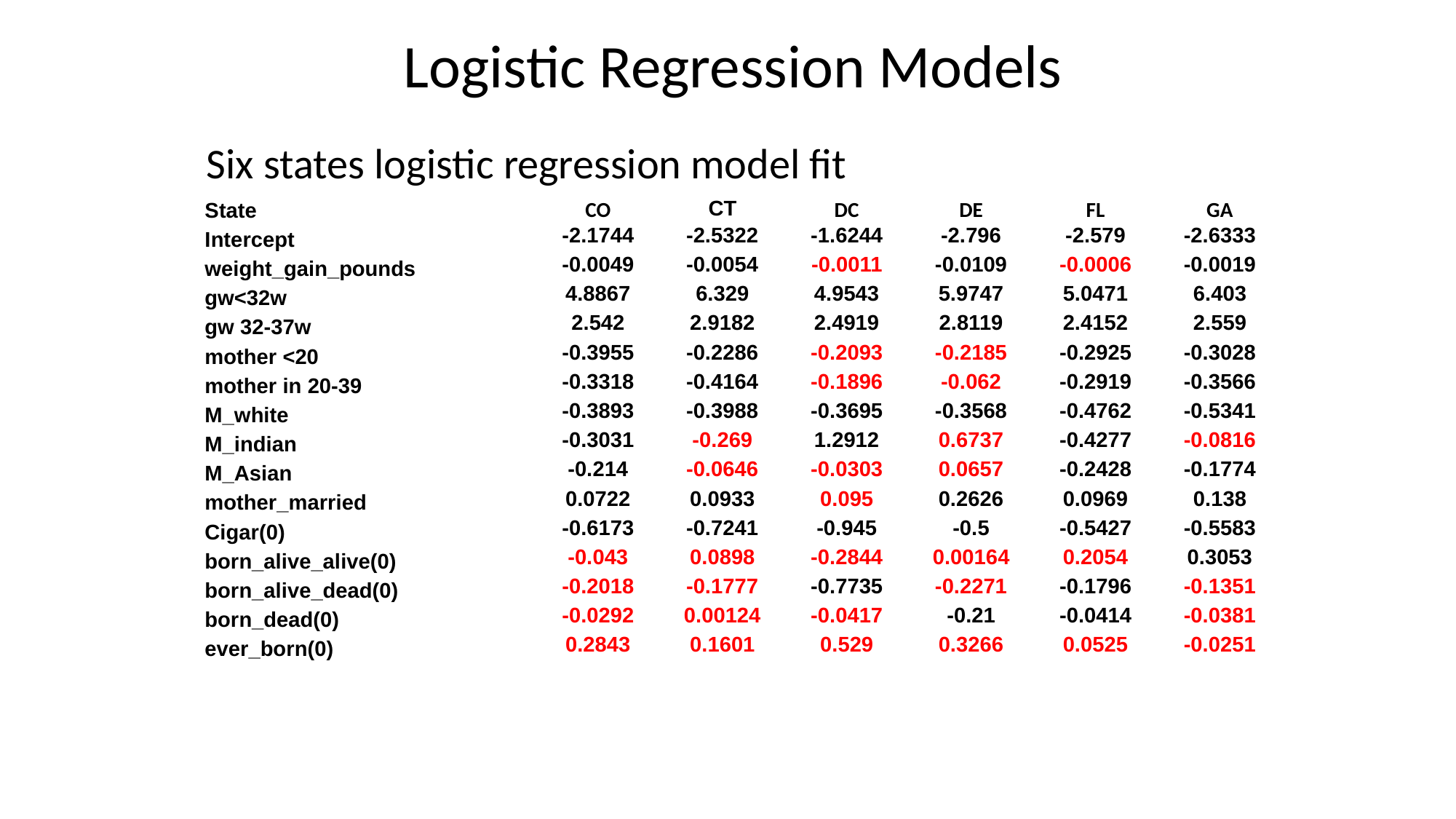

# Logistic Regression Models
Six states logistic regression model fit
| State | CO | CT | DC | DE | FL | GA |
| --- | --- | --- | --- | --- | --- | --- |
| Intercept | -2.1744 | -2.5322 | -1.6244 | -2.796 | -2.579 | -2.6333 |
| weight\_gain\_pounds | -0.0049 | -0.0054 | -0.0011 | -0.0109 | -0.0006 | -0.0019 |
| gw<32w | 4.8867 | 6.329 | 4.9543 | 5.9747 | 5.0471 | 6.403 |
| gw 32-37w | 2.542 | 2.9182 | 2.4919 | 2.8119 | 2.4152 | 2.559 |
| mother <20 | -0.3955 | -0.2286 | -0.2093 | -0.2185 | -0.2925 | -0.3028 |
| mother in 20-39 | -0.3318 | -0.4164 | -0.1896 | -0.062 | -0.2919 | -0.3566 |
| M\_white | -0.3893 | -0.3988 | -0.3695 | -0.3568 | -0.4762 | -0.5341 |
| M\_indian | -0.3031 | -0.269 | 1.2912 | 0.6737 | -0.4277 | -0.0816 |
| M\_Asian | -0.214 | -0.0646 | -0.0303 | 0.0657 | -0.2428 | -0.1774 |
| mother\_married | 0.0722 | 0.0933 | 0.095 | 0.2626 | 0.0969 | 0.138 |
| Cigar(0) | -0.6173 | -0.7241 | -0.945 | -0.5 | -0.5427 | -0.5583 |
| born\_alive\_alive(0) | -0.043 | 0.0898 | -0.2844 | 0.00164 | 0.2054 | 0.3053 |
| born\_alive\_dead(0) | -0.2018 | -0.1777 | -0.7735 | -0.2271 | -0.1796 | -0.1351 |
| born\_dead(0) | -0.0292 | 0.00124 | -0.0417 | -0.21 | -0.0414 | -0.0381 |
| ever\_born(0) | 0.2843 | 0.1601 | 0.529 | 0.3266 | 0.0525 | -0.0251 |